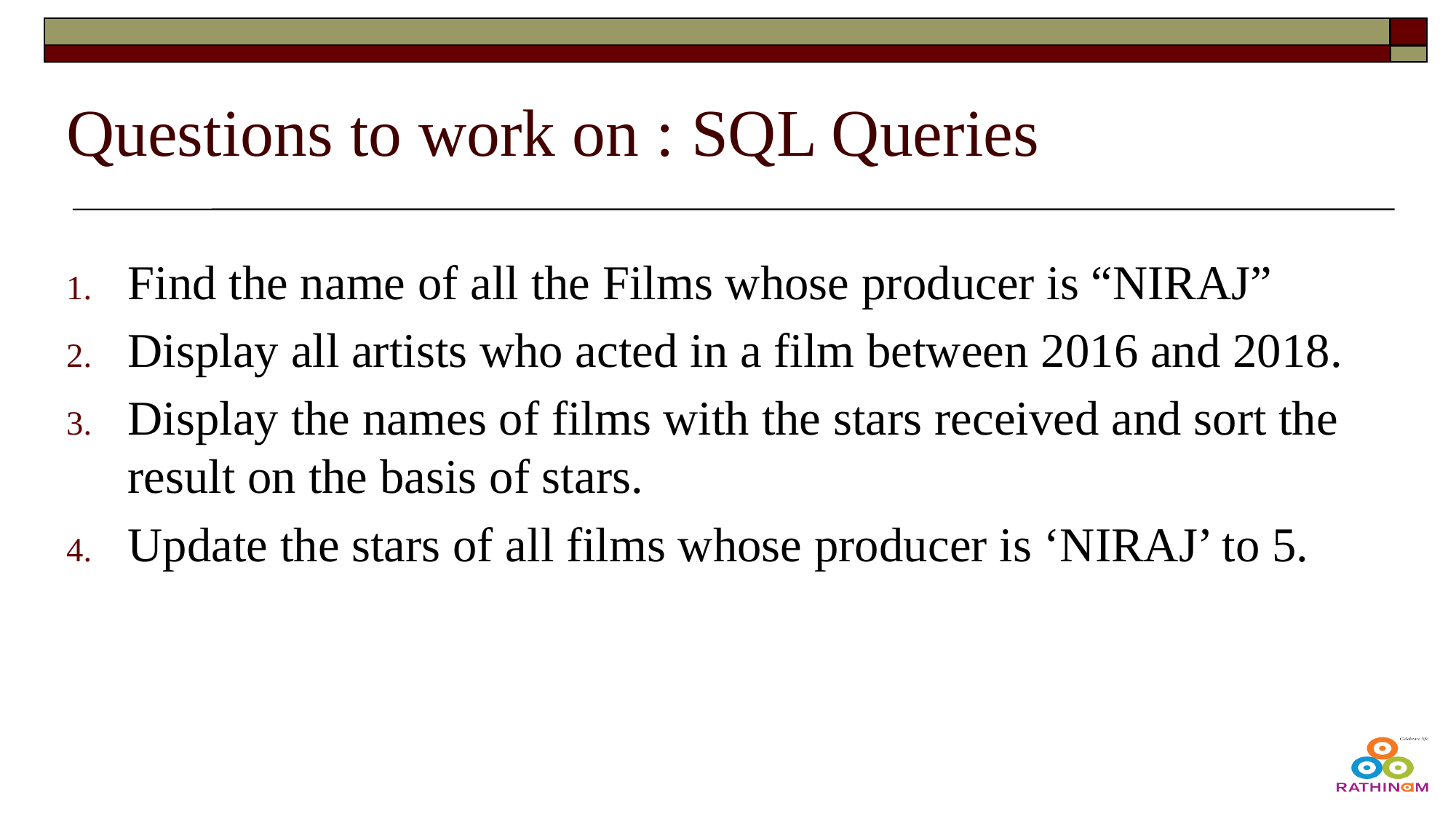

# Questions to work on : SQL Queries
Find the name of all the Films whose producer is “NIRAJ”
Display all artists who acted in a film between 2016 and 2018.
Display the names of films with the stars received and sort the result on the basis of stars.
Update the stars of all films whose producer is ‘NIRAJ’ to 5.